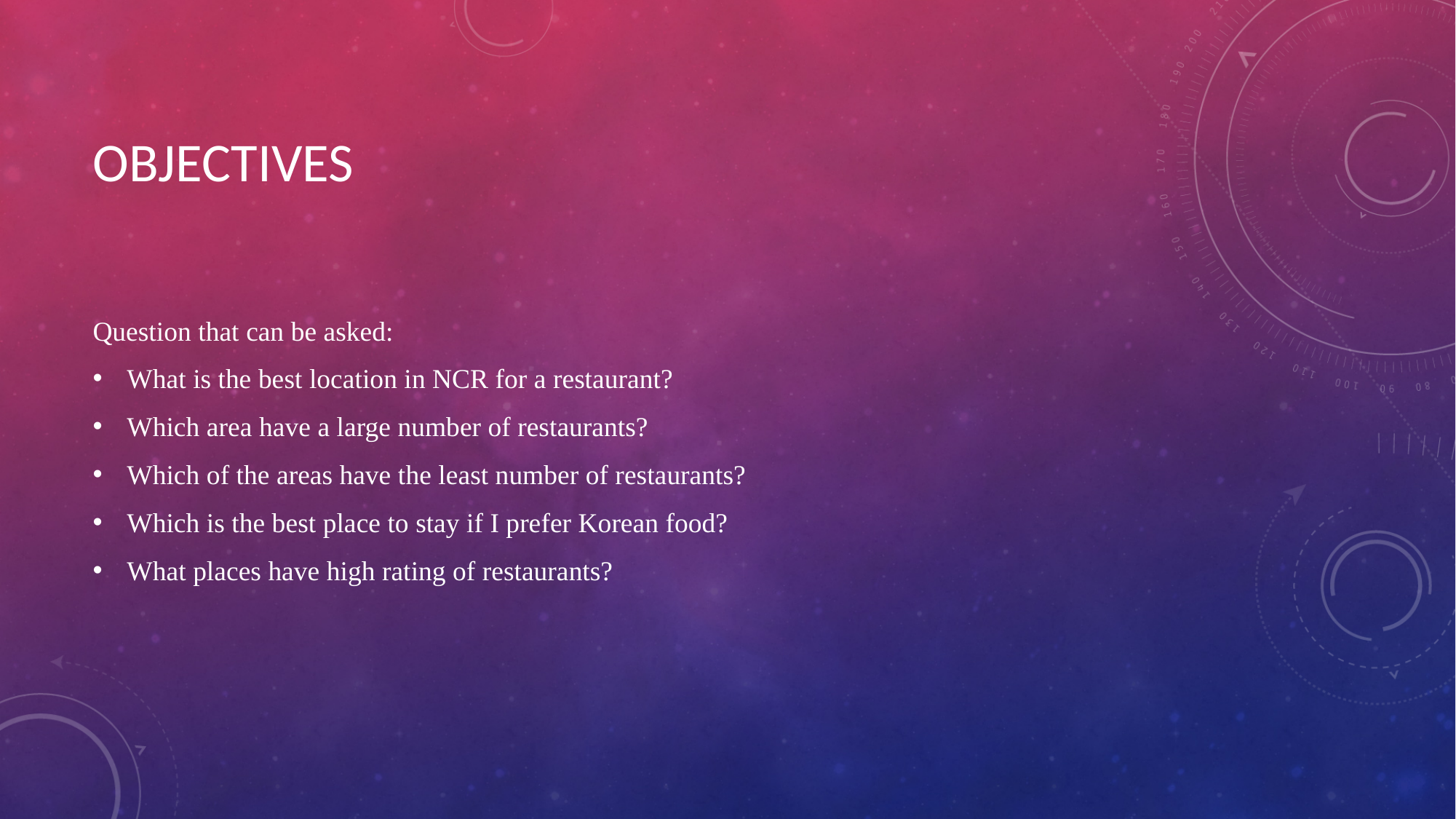

# Objectives
Question that can be asked:
What is the best location in NCR for a restaurant?
Which area have a large number of restaurants?
Which of the areas have the least number of restaurants?
Which is the best place to stay if I prefer Korean food?
What places have high rating of restaurants?